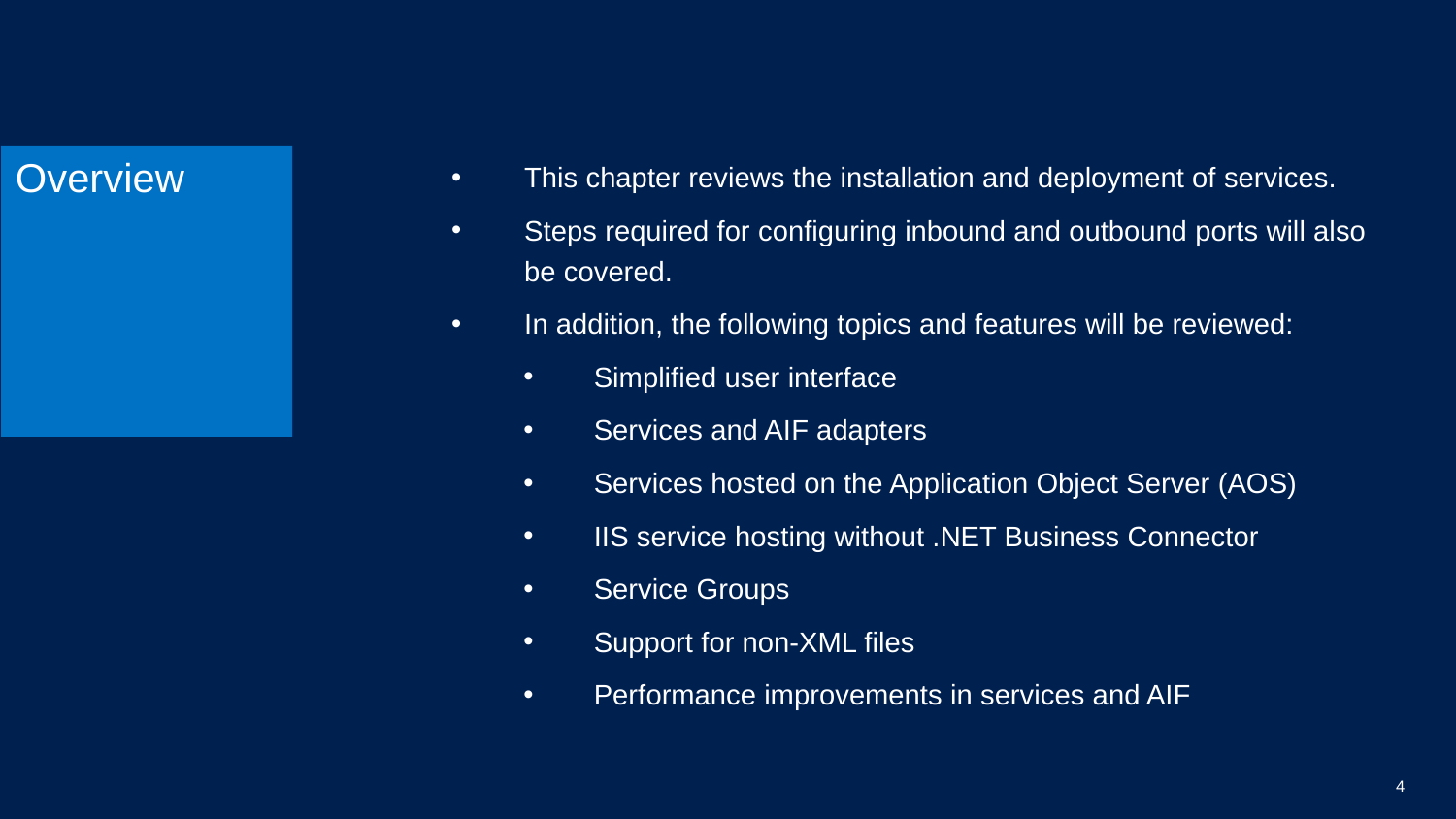

Overview
Overview
This chapter reviews the installation and deployment of services.
Steps required for configuring inbound and outbound ports will also be covered.
In addition, the following topics and features will be reviewed:
Simplified user interface
Services and AIF adapters
Services hosted on the Application Object Server (AOS)
IIS service hosting without .NET Business Connector
Service Groups
Support for non-XML files
Performance improvements in services and AIF
4